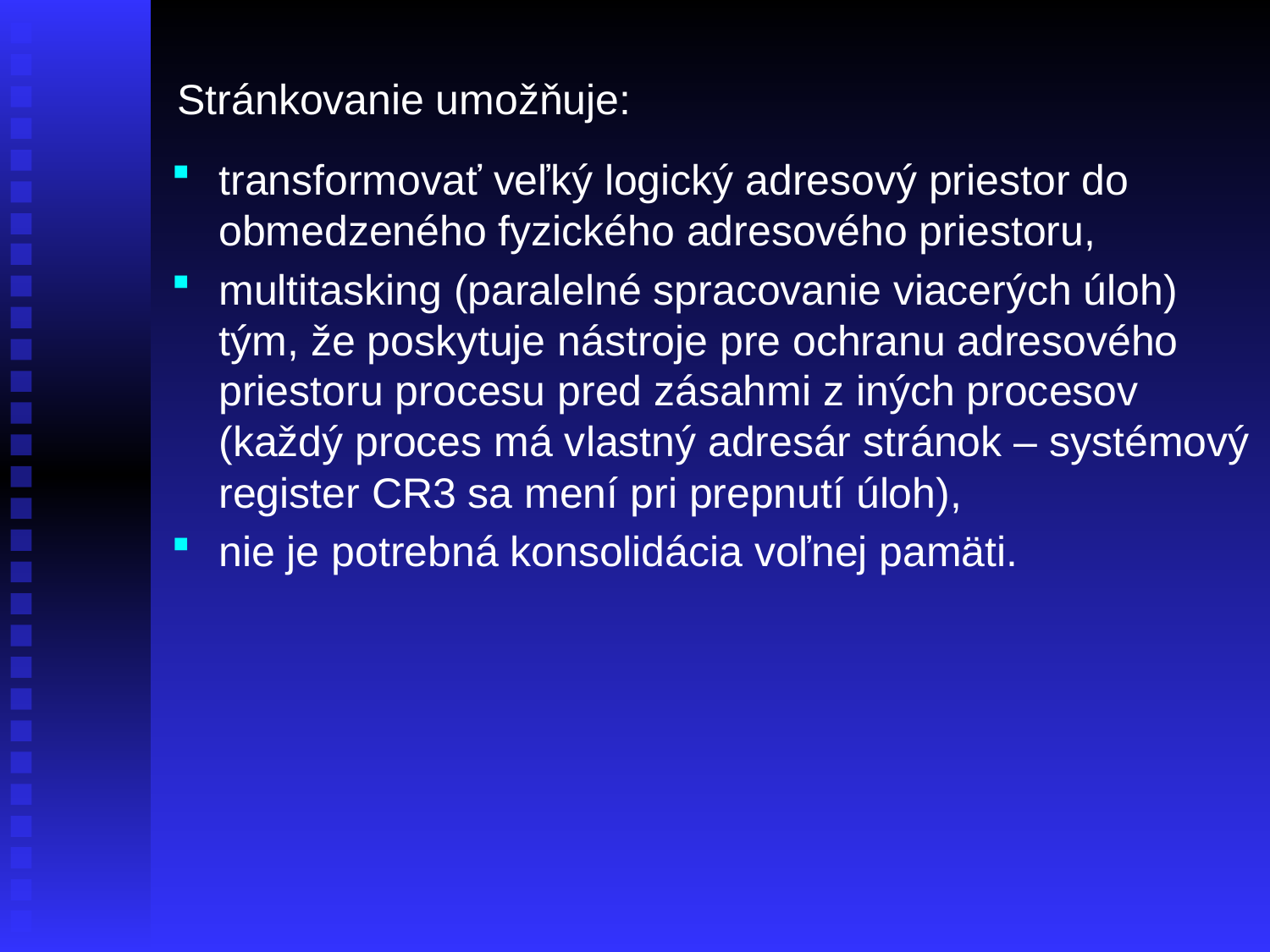

Stránkovanie umožňuje:
transformovať veľký logický adresový priestor do obmedzeného fyzického adresového priestoru,
multitasking (paralelné spracovanie viacerých úloh) tým, že poskytuje nástroje pre ochranu adresového priestoru procesu pred zásahmi z iných procesov (každý proces má vlastný adresár stránok – systémový register CR3 sa mení pri prepnutí úloh),
nie je potrebná konsolidácia voľnej pamäti.